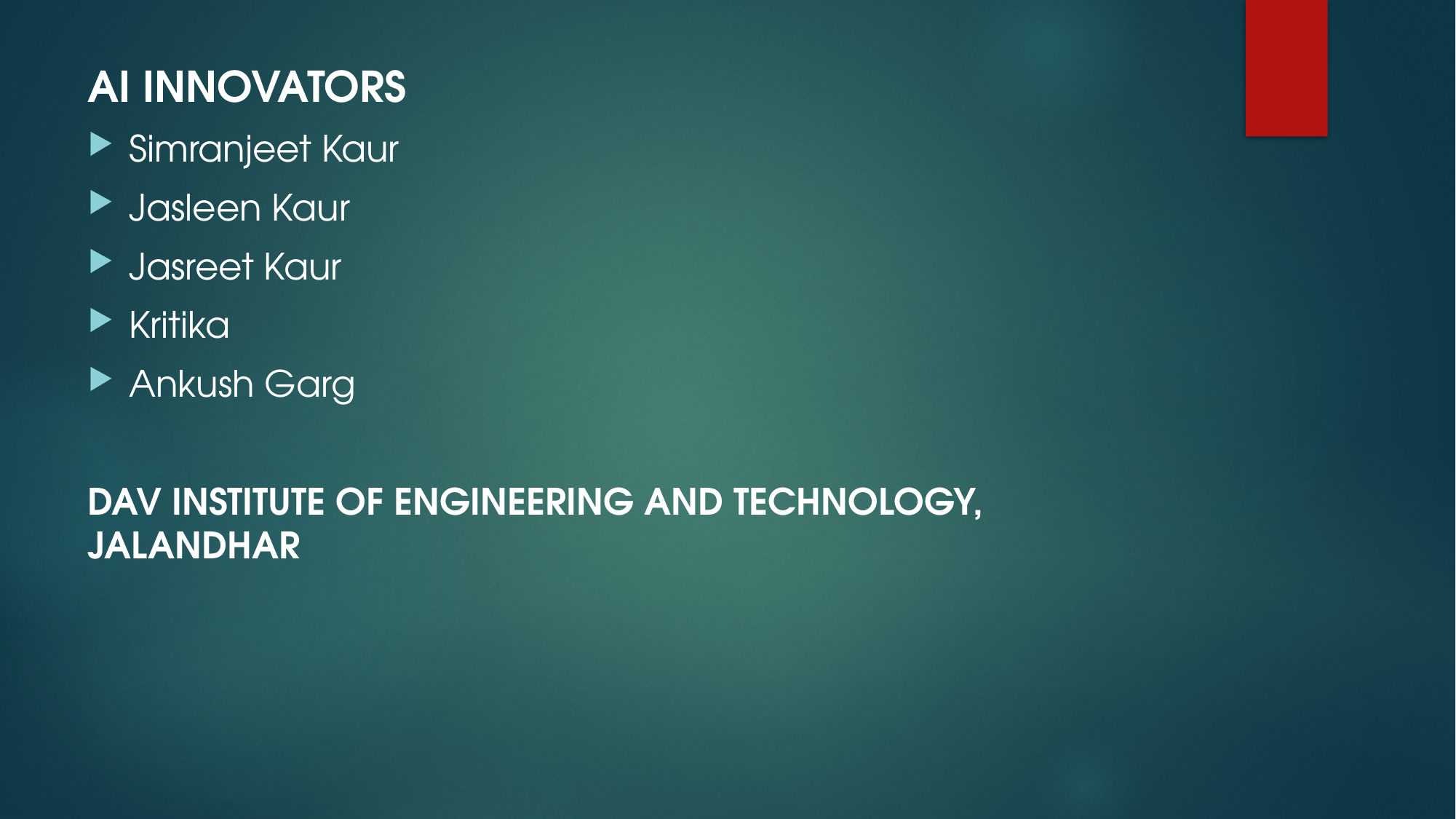

#
AI INNOVATORS
Simranjeet Kaur
Jasleen Kaur
Jasreet Kaur
Kritika
Ankush Garg

DAV INSTITUTE OF ENGINEERING AND TECHNOLOGY, JALANDHAR